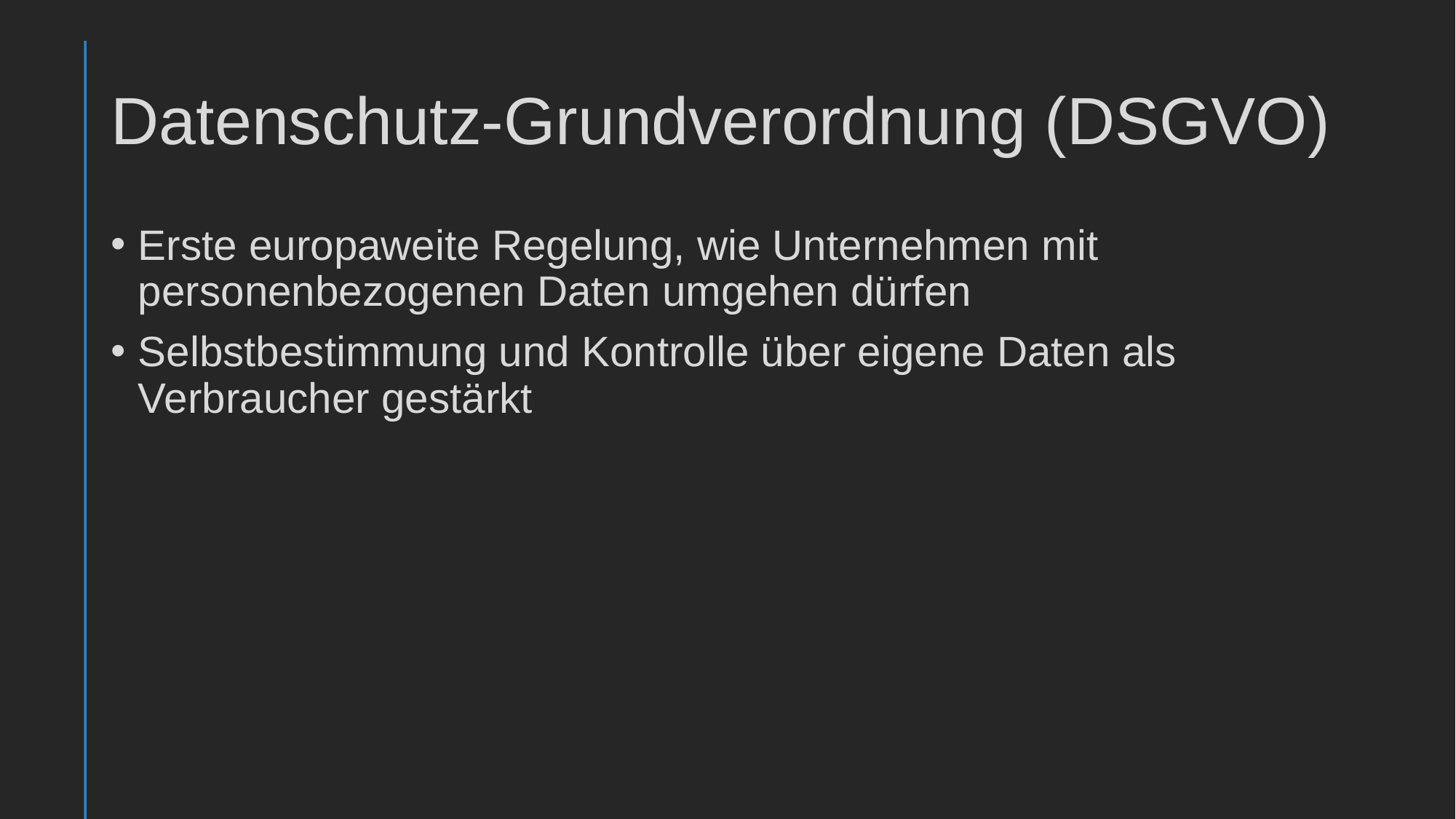

# Datenschutz-Grundverordnung (DSGVO)
Erste europaweite Regelung, wie Unternehmen mit personenbezogenen Daten umgehen dürfen
Selbstbestimmung und Kontrolle über eigene Daten als Verbraucher gestärkt